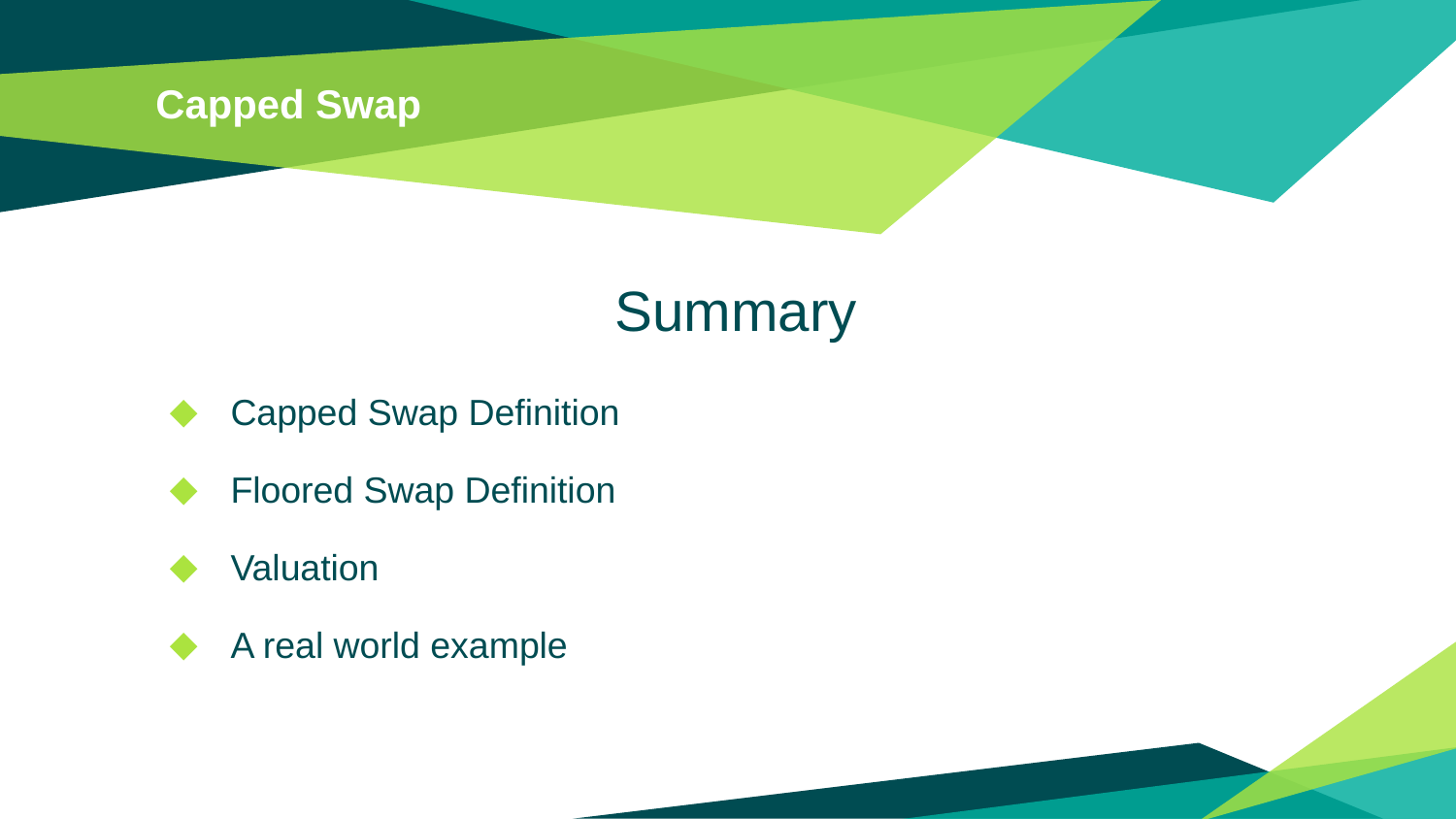

# Capped Swap
Summary
Capped Swap Definition
Floored Swap Definition
Valuation
A real world example